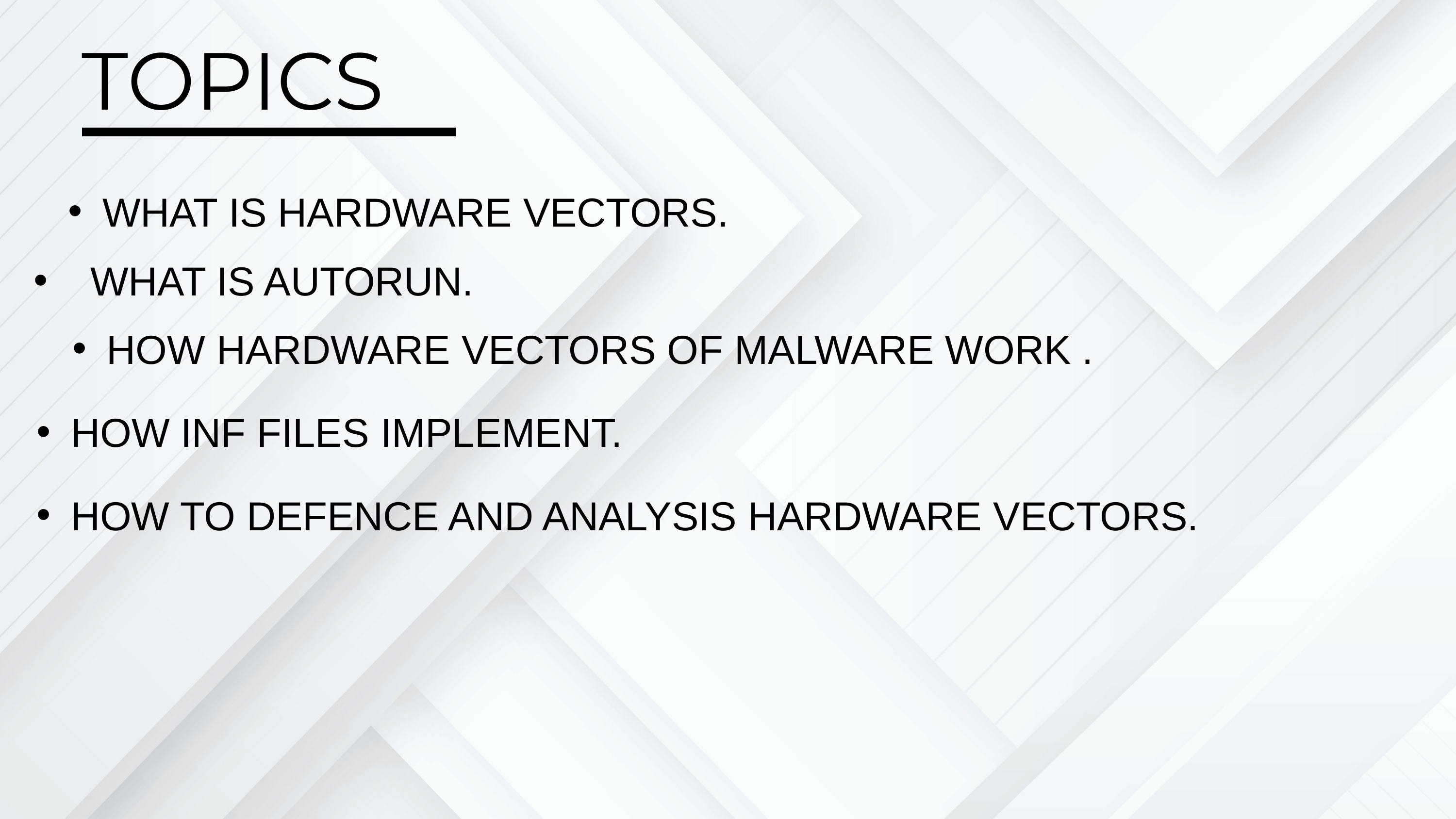

TOPICS
WHAT IS HARDWARE VECTORS.
  WHAT IS AUTORUN.
HOW HARDWARE VECTORS OF MALWARE WORK .
HOW INF FILES IMPLEMENT.
HOW TO DEFENCE AND ANALYSIS HARDWARE VECTORS.